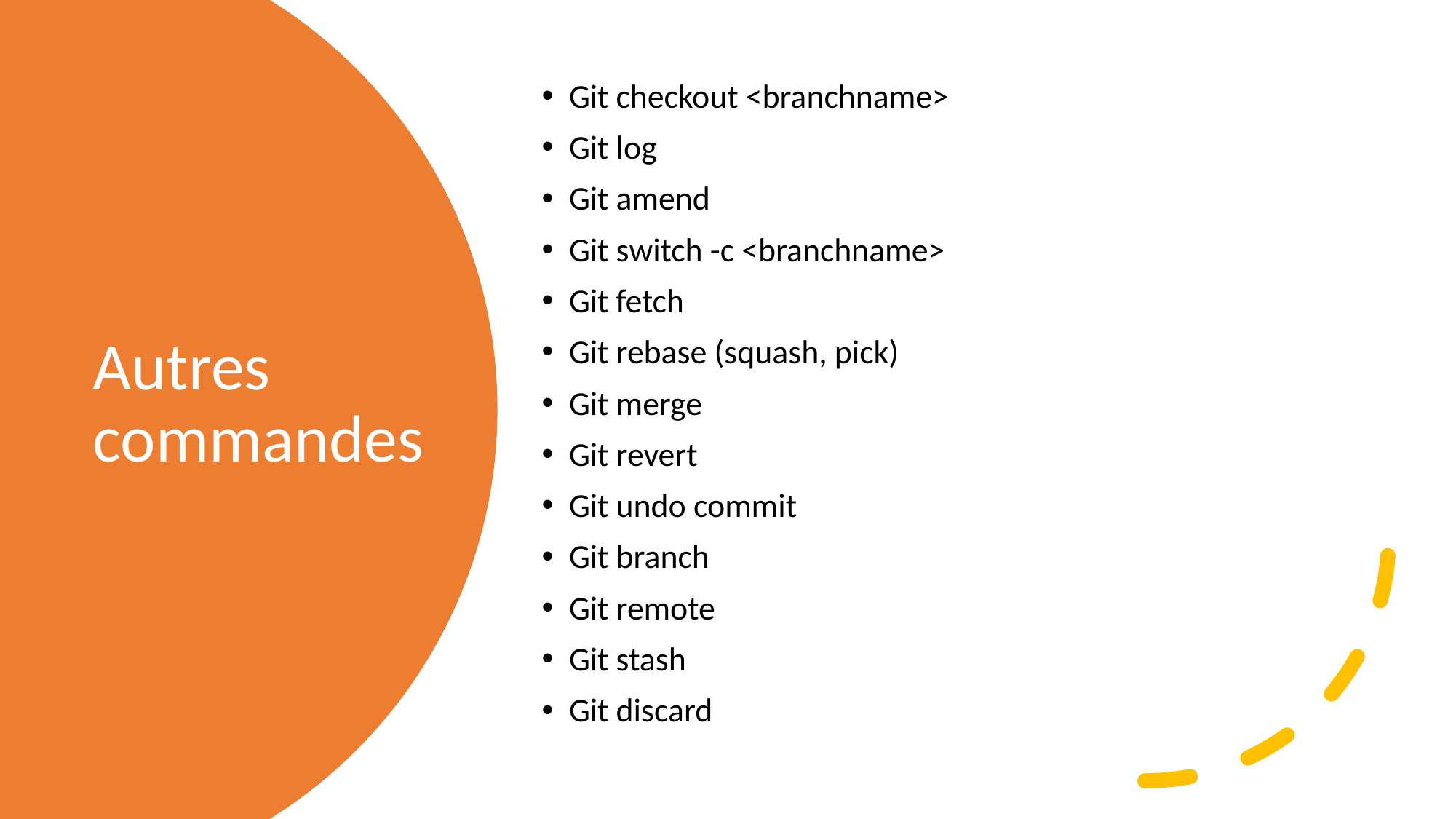

Git checkout <branchname>
Git log
Git amend
Git switch -c <branchname>
Git fetch
Git rebase (squash, pick)
Git merge
Git revert
Git undo commit
Git branch
Git remote
Git stash
Git discard
# Autres commandes